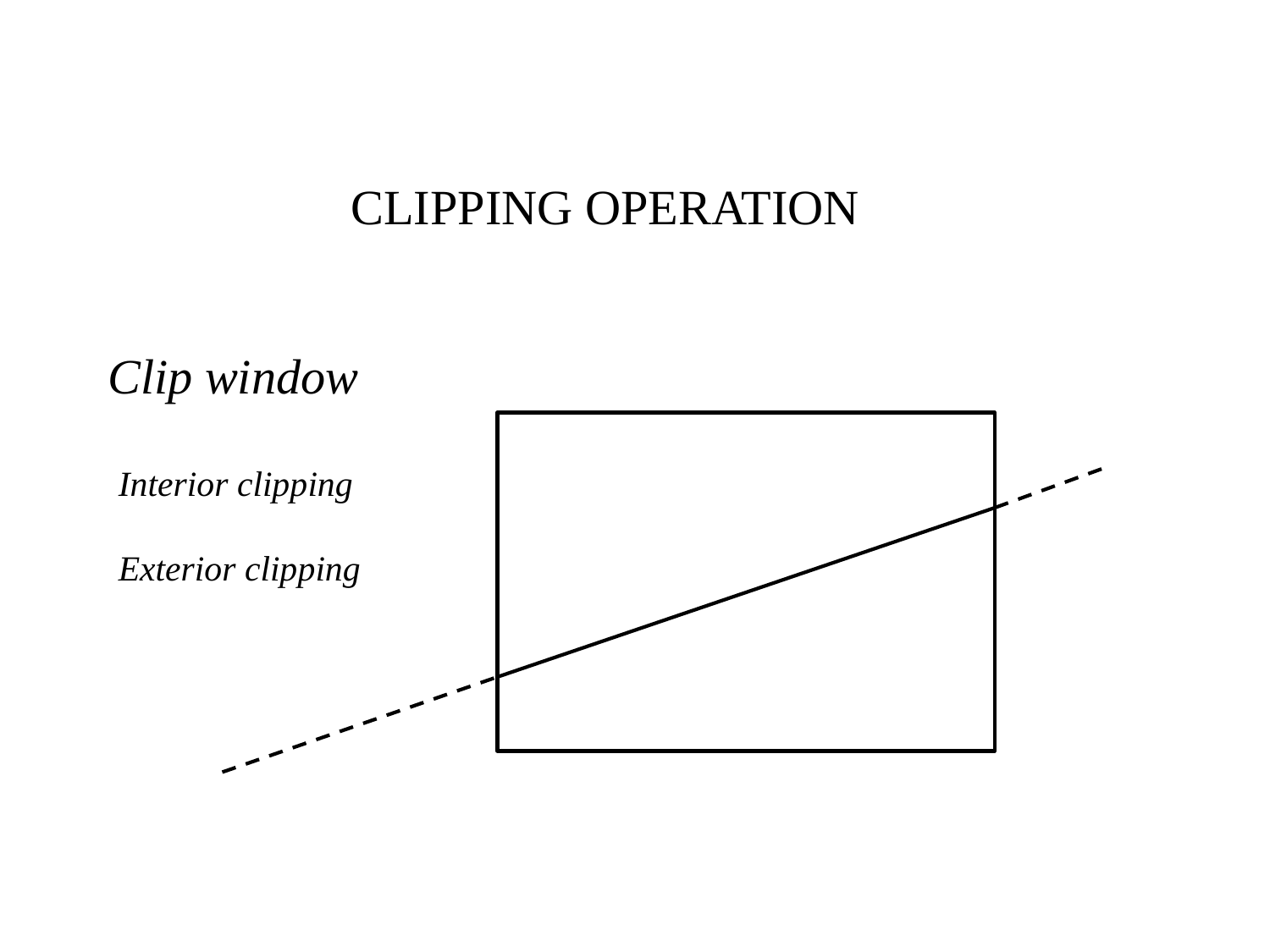

CLIPPING OPERATION
Clip window

Interior clipping

Exterior clipping